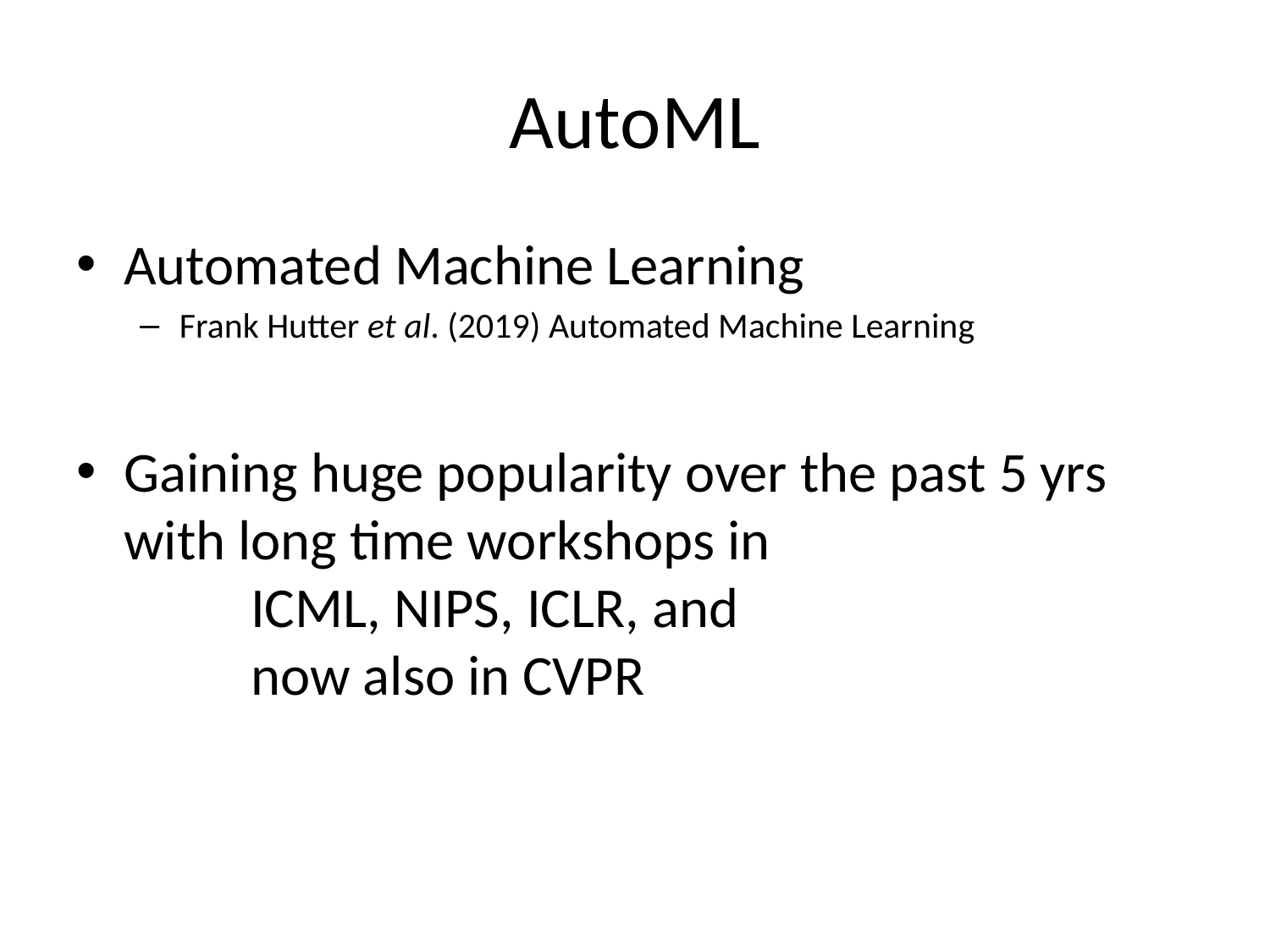

# AutoML
Automated Machine Learning
Frank Hutter et al. (2019) Automated Machine Learning

Gaining huge popularity over the past 5 yrs
with long time workshops in
	ICML, NIPS, ICLR, and
 	now also in CVPR